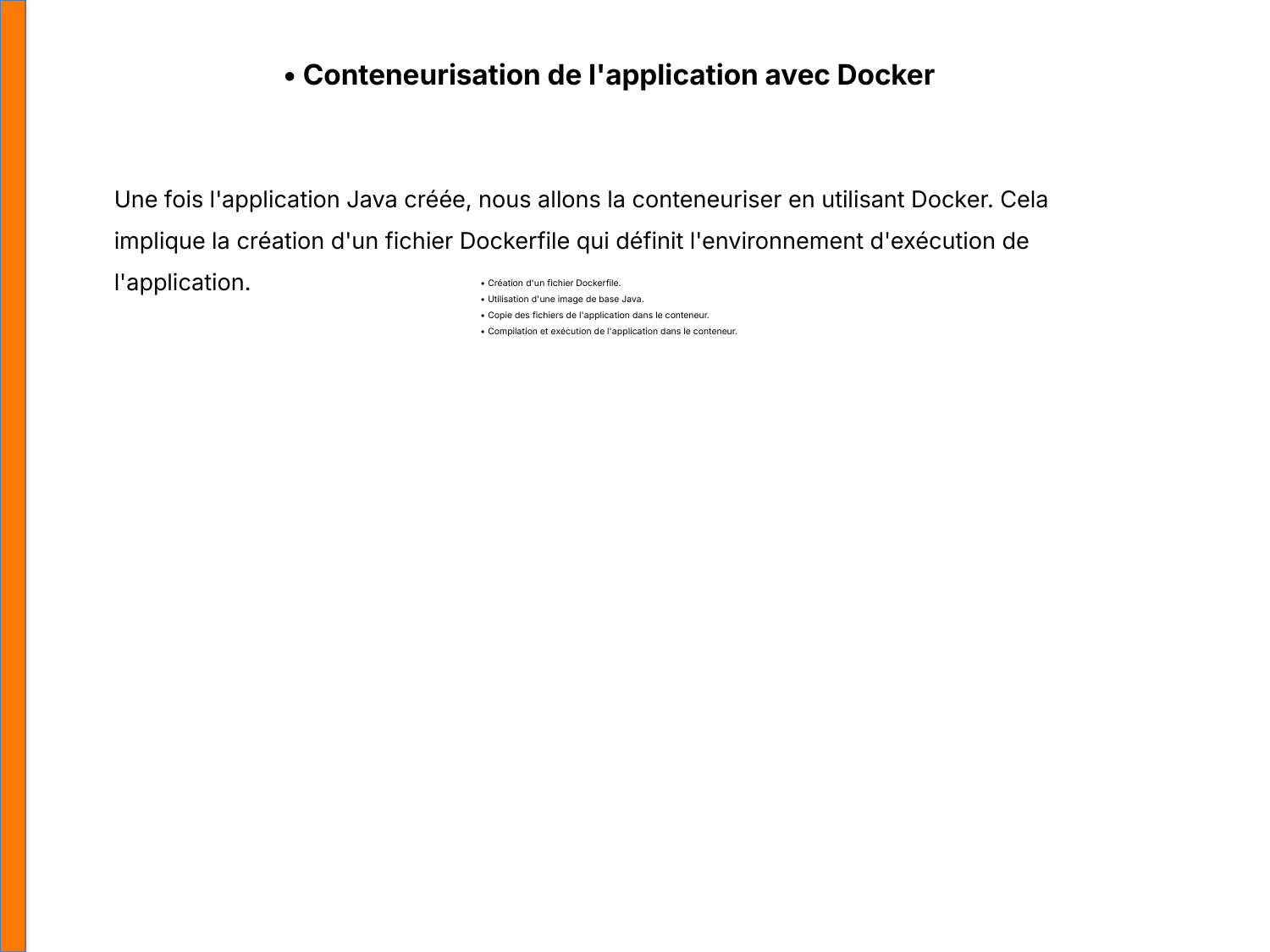

• Conteneurisation de l'application avec Docker

Une fois l'application Java créée, nous allons la conteneuriser en utilisant Docker. Cela implique la création d'un fichier Dockerfile qui définit l'environnement d'exécution de l'application.

• Création d'un fichier Dockerfile.
• Utilisation d'une image de base Java.
• Copie des fichiers de l'application dans le conteneur.
• Compilation et exécution de l'application dans le conteneur.